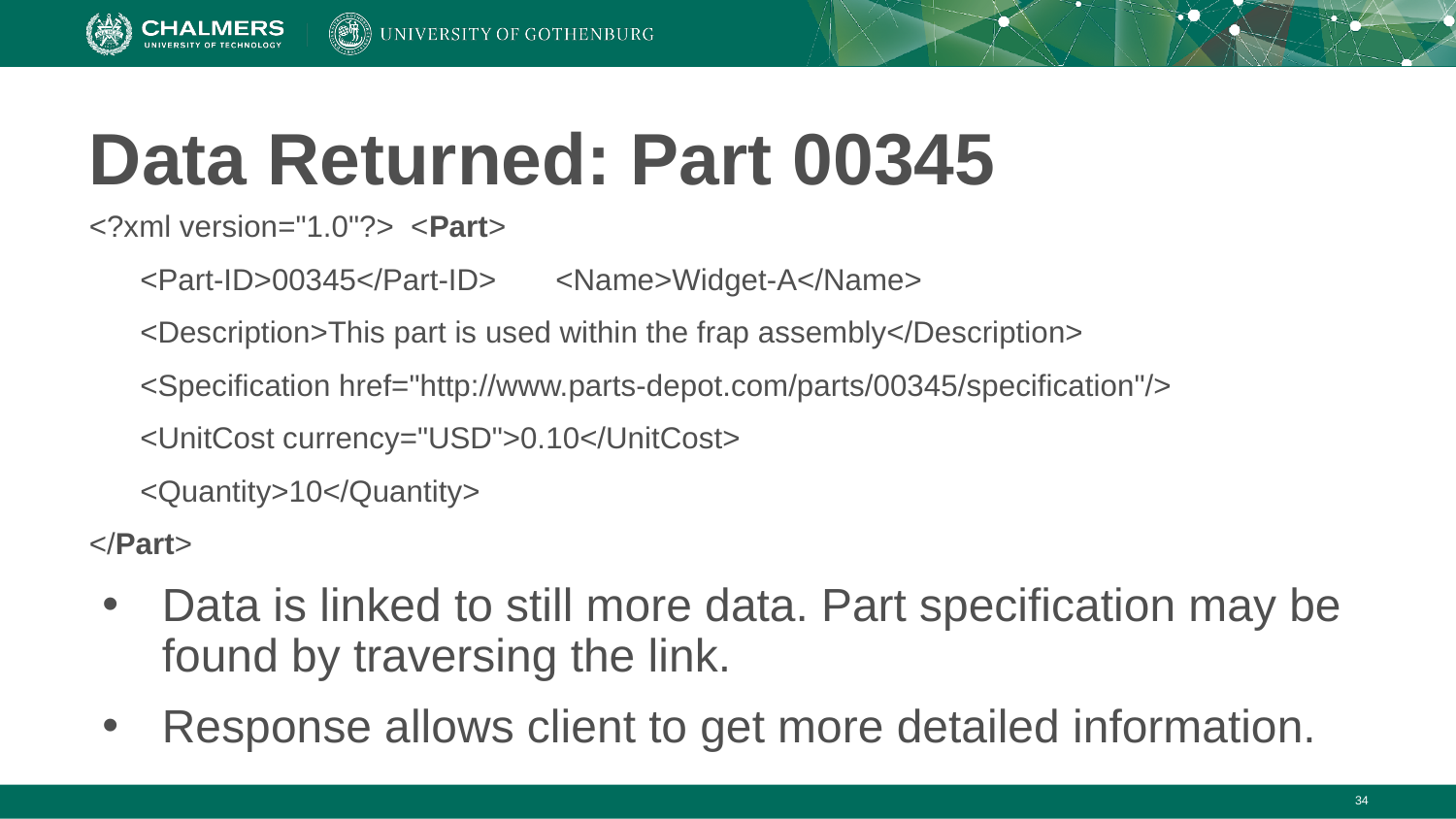

# Data Returned: Part 00345
<?xml version="1.0"?>  <Part>
      <Part-ID>00345</Part-ID>       <Name>Widget-A</Name>
      <Description>This part is used within the frap assembly</Description>
      <Specification href="http://www.parts-depot.com/parts/00345/specification"/>
      <UnitCost currency="USD">0.10</UnitCost>
      <Quantity>10</Quantity>
</Part>
Data is linked to still more data. Part specification may be found by traversing the link.
Response allows client to get more detailed information.
34